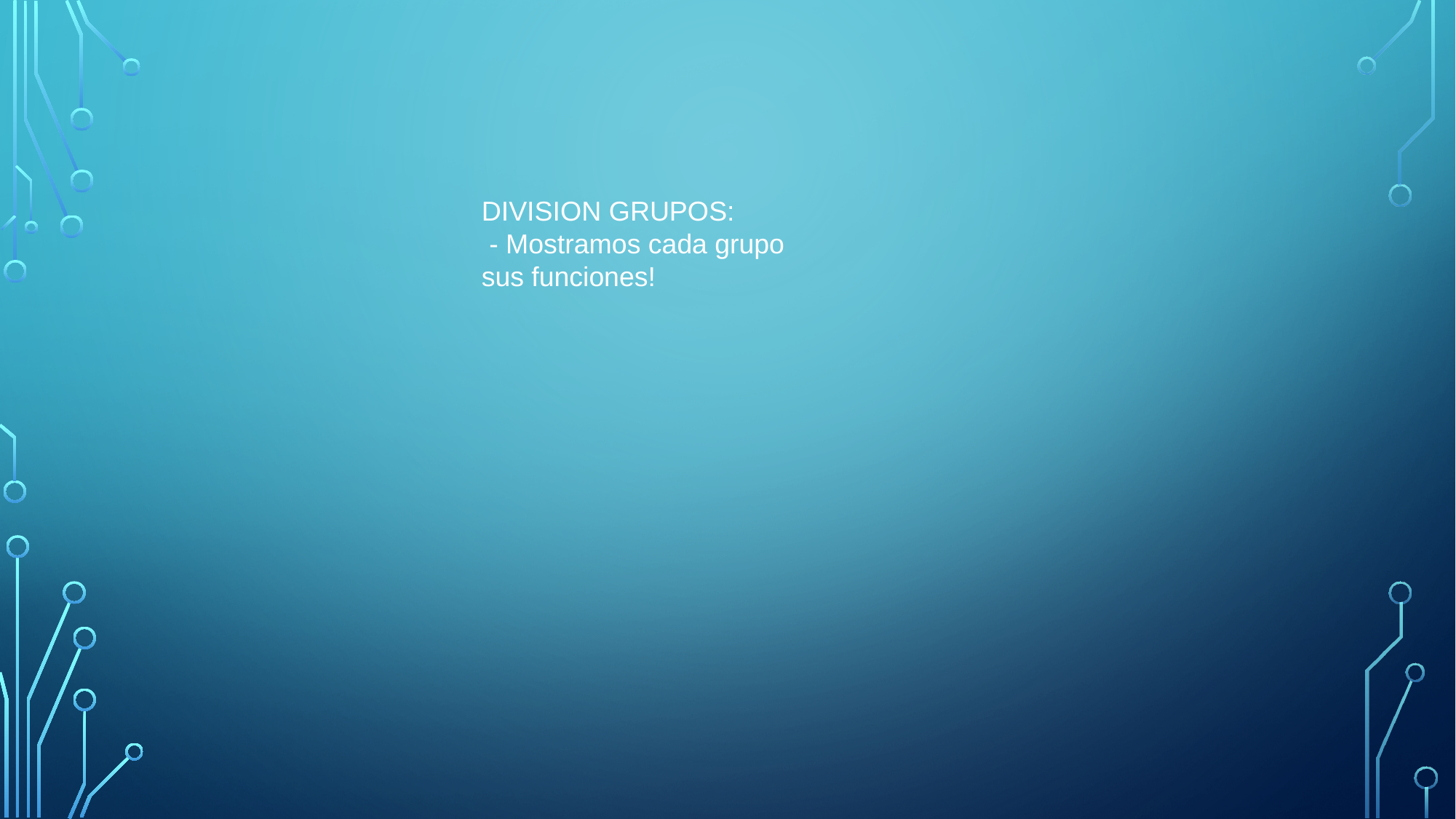

DIVISION GRUPOS:
 - Mostramos cada grupo sus funciones!